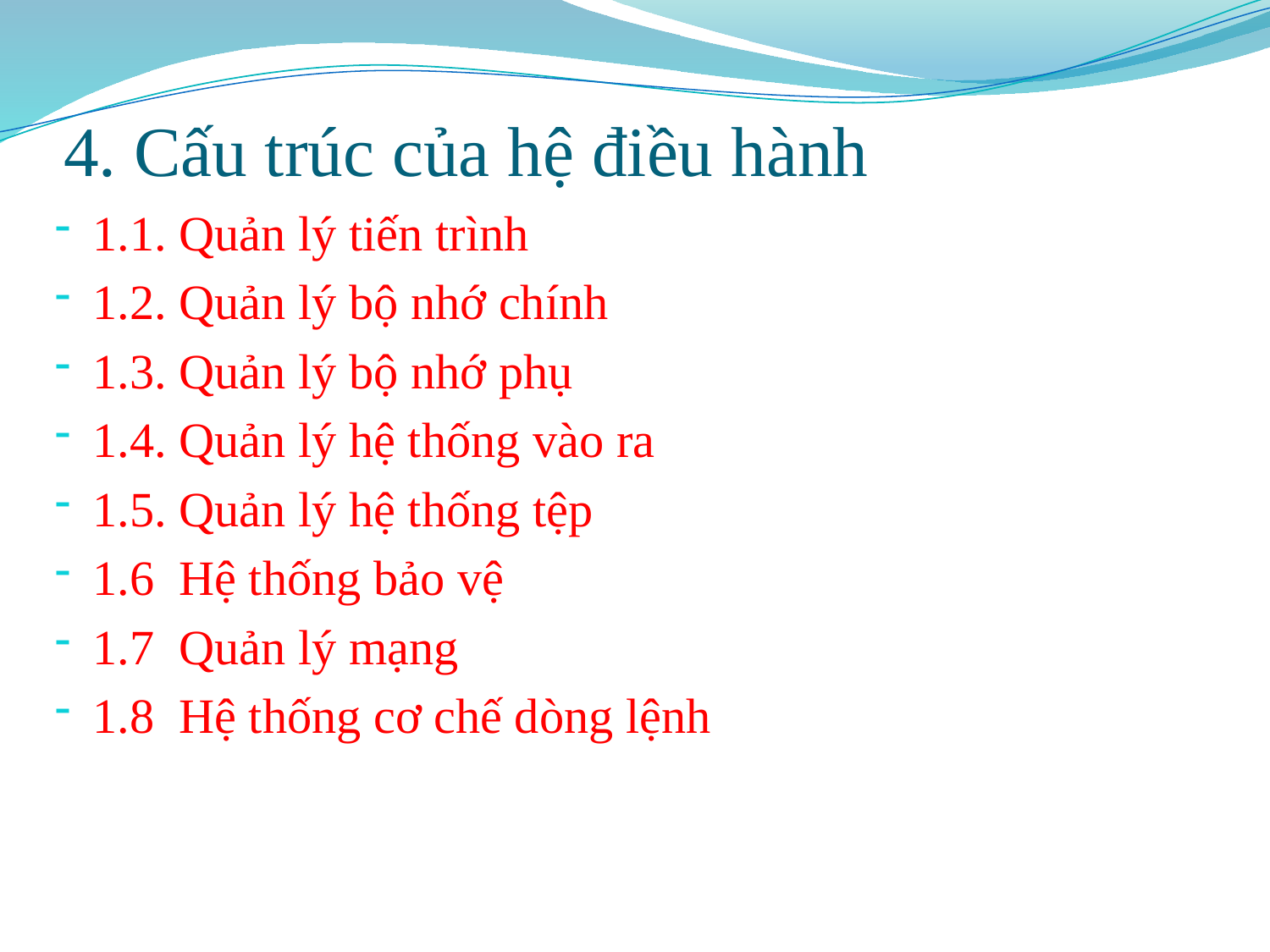

# 4. Cấu trúc của hệ điều hành
1.1. Quản lý tiến trình
1.2. Quản lý bộ nhớ chính
1.3. Quản lý bộ nhớ phụ
1.4. Quản lý hệ thống vào ra
1.5. Quản lý hệ thống tệp
1.6  Hệ thống bảo vệ
1.7  Quản lý mạng
1.8  Hệ thống cơ chế dòng lệnh